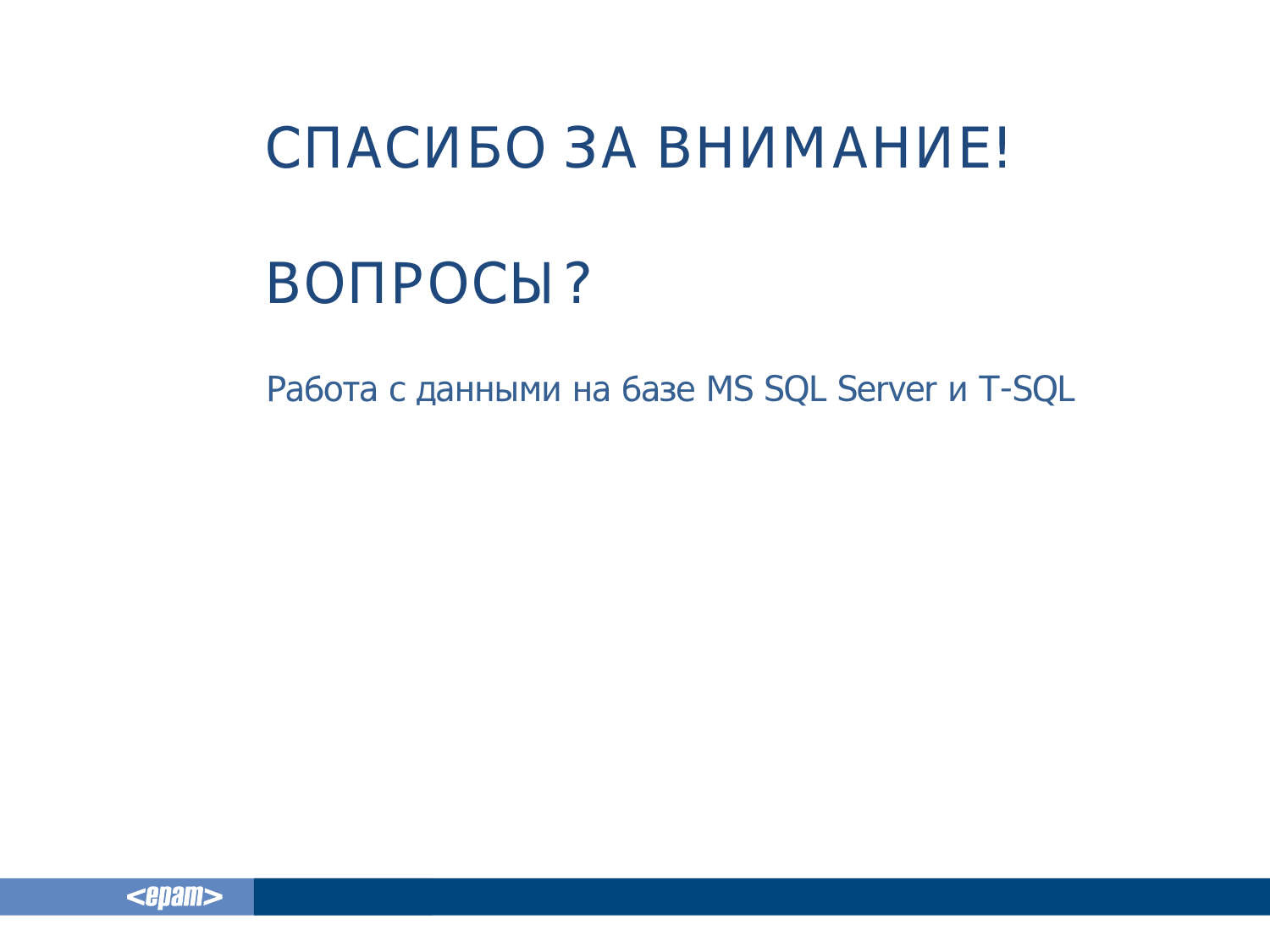

Работа с данными на базе MS SQL Server и T-SQL